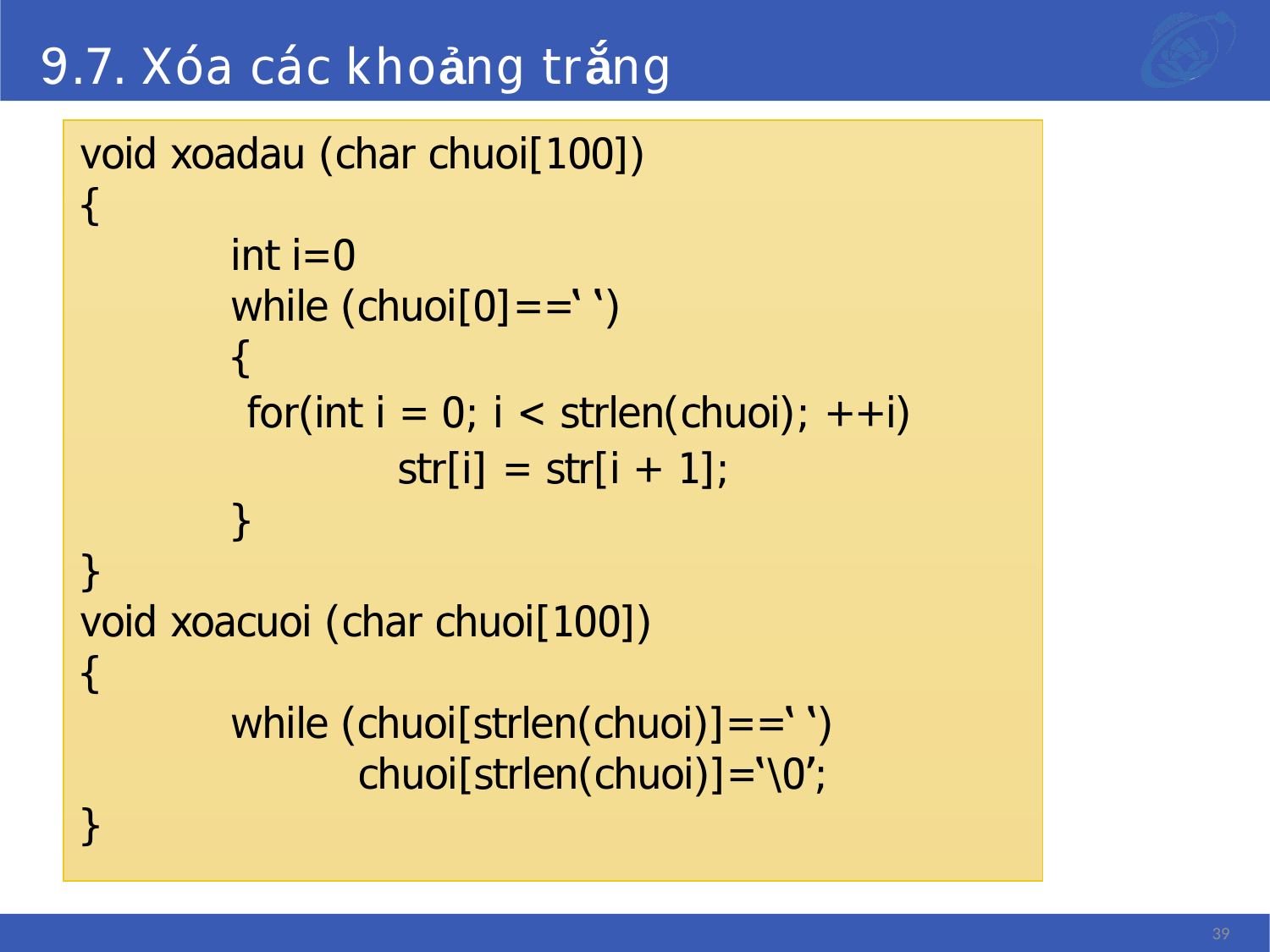

# 9.7. Xóa các khoảng trắng
void xoadau (char chuoi[100])
{
		int i=0
		while (chuoi[0]==‘ ‘)
		{
for(int i = 0; i < strlen(chuoi); ++i)
		str[i] = str[i + 1];
		}
}
void xoacuoi (char chuoi[100])
{
		while (chuoi[strlen(chuoi)]==‘ ‘)
			chuoi[strlen(chuoi)]=‘\0’;
}

39